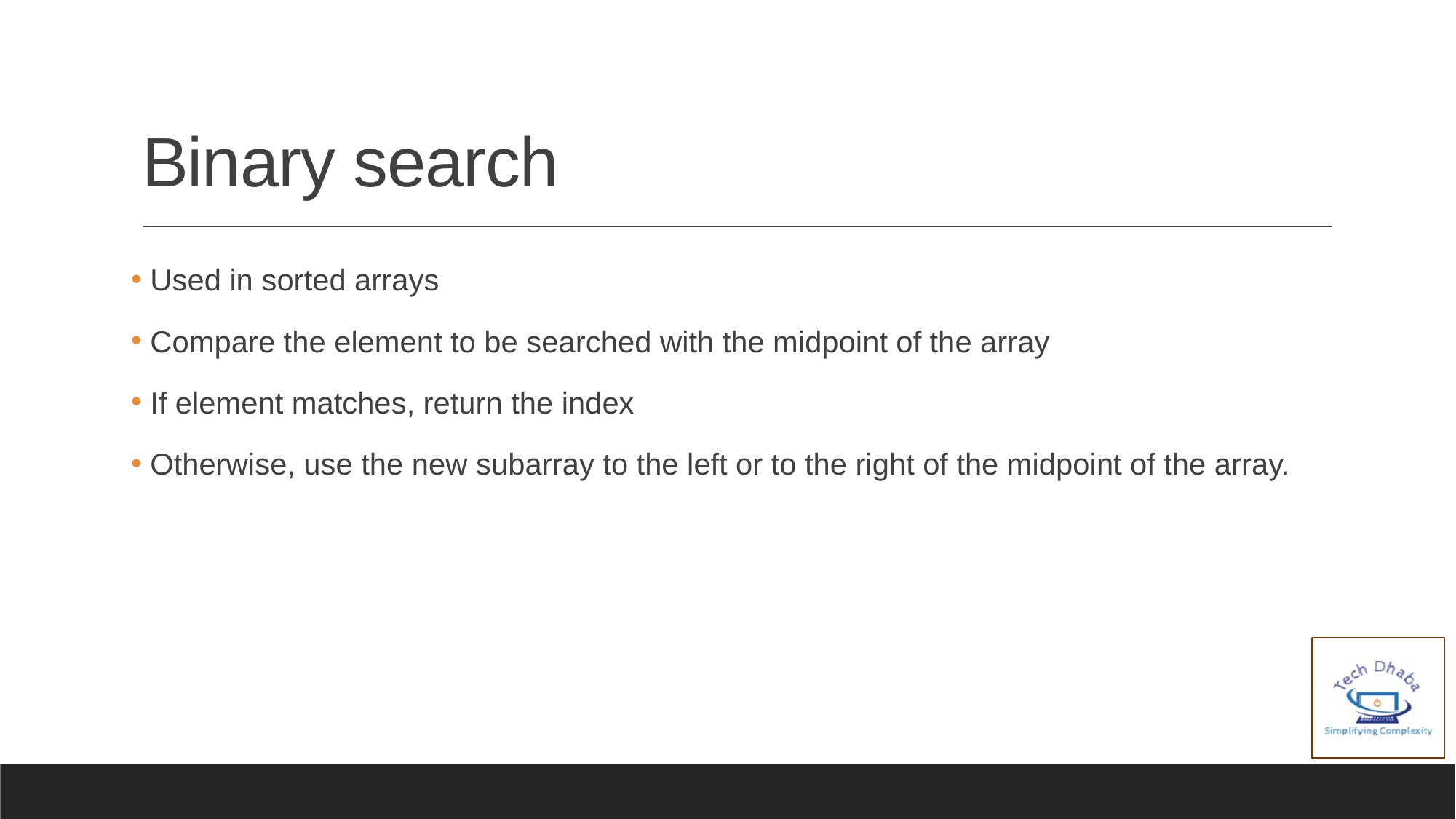

# Binary search
 Used in sorted arrays
 Compare the element to be searched with the midpoint of the array
 If element matches, return the index
 Otherwise, use the new subarray to the left or to the right of the midpoint of the array.